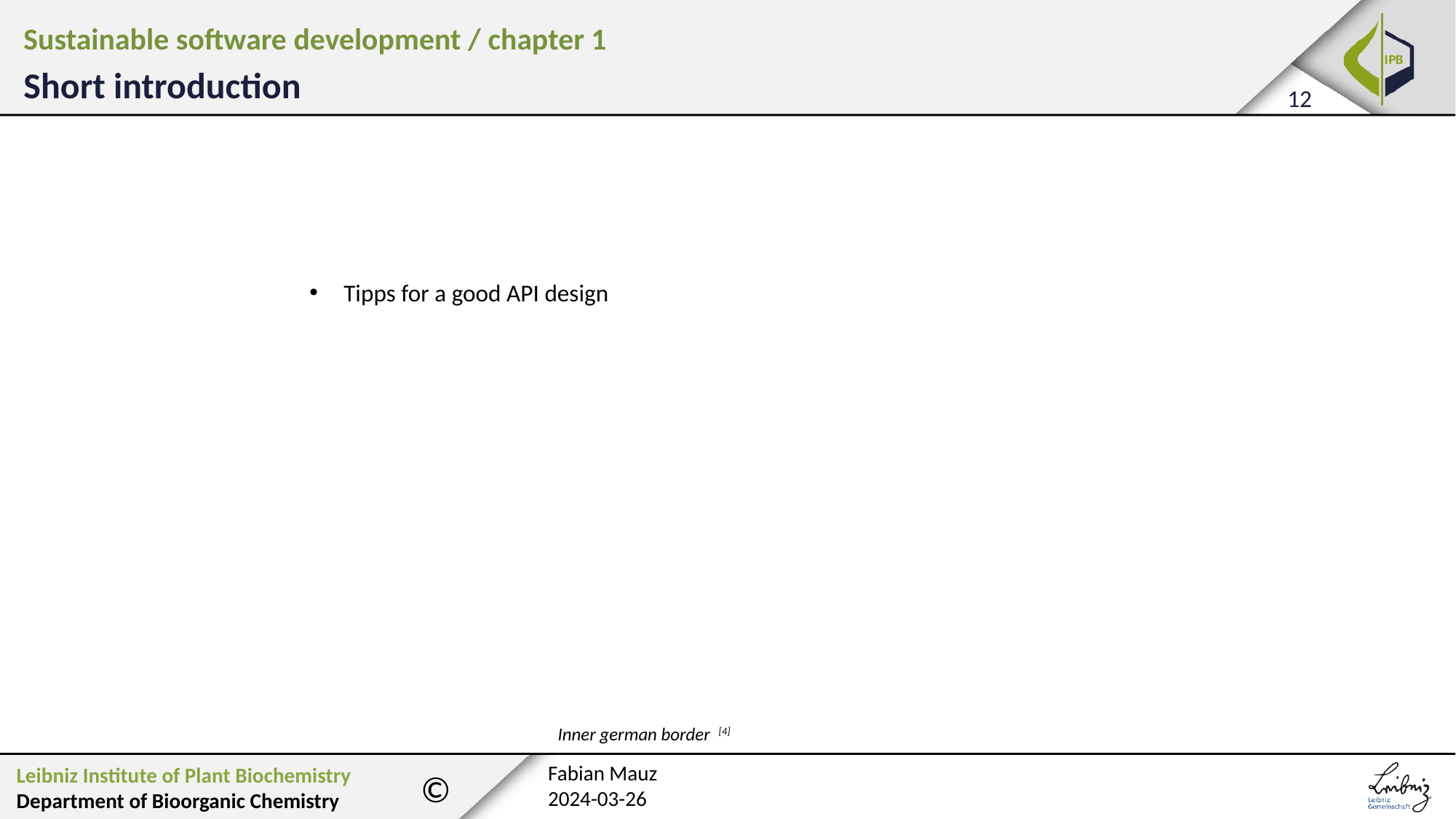

Sustainable software development / chapter 1

Short introduction

Tipps for a good API design

Inner german border  [4]